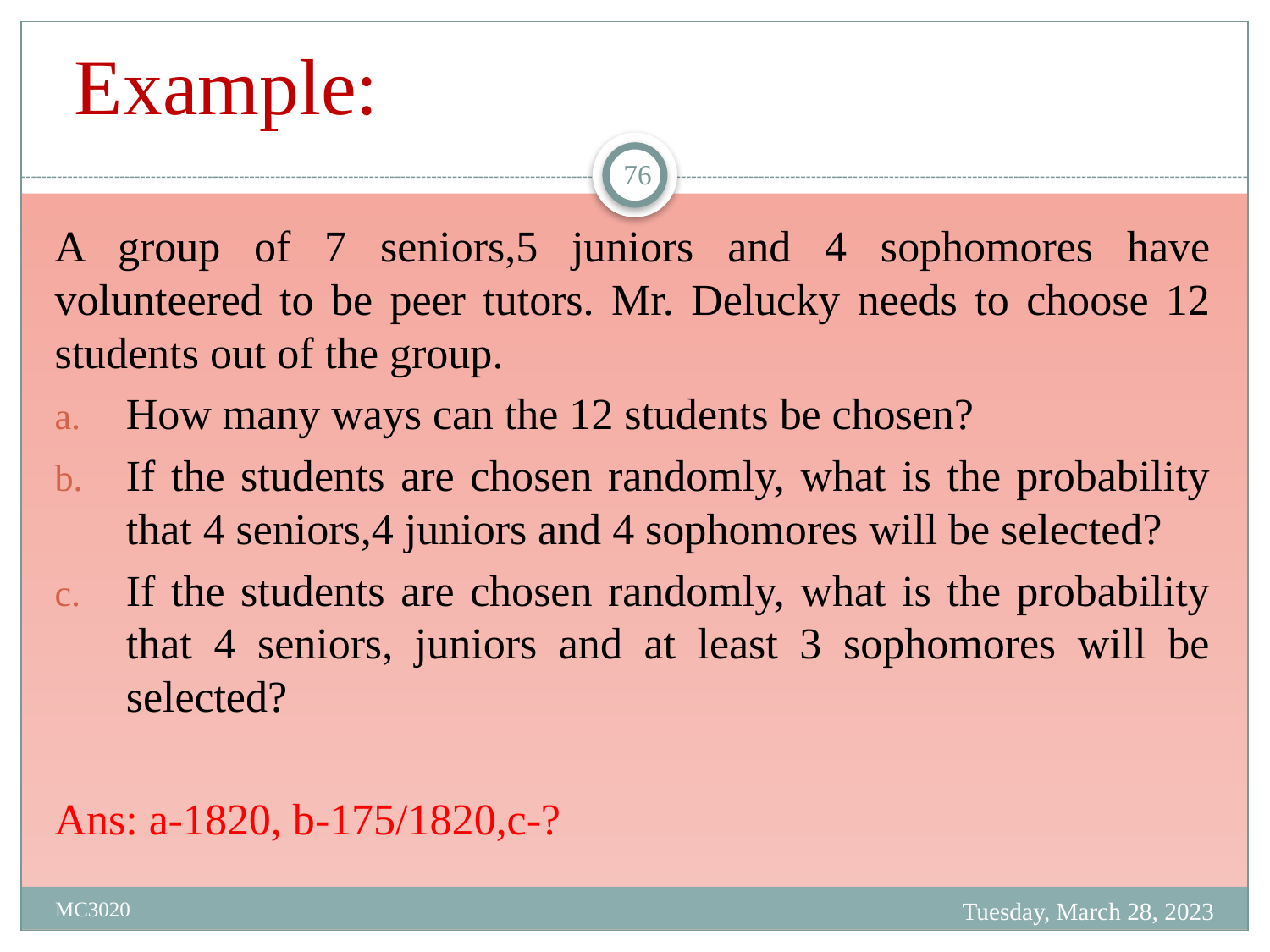

# Example:
76
A group of 7 seniors,5 juniors and 4 sophomores have volunteered to be peer tutors. Mr. Delucky needs to choose 12 students out of the group.
How many ways can the 12 students be chosen?
If the students are chosen randomly, what is the probability that 4 seniors,4 juniors and 4 sophomores will be selected?
If the students are chosen randomly, what is the probability that 4 seniors, juniors and at least 3 sophomores will be selected?

Ans: a-1820, b-175/1820,c-?
Tuesday, March 28, 2023
MC3020